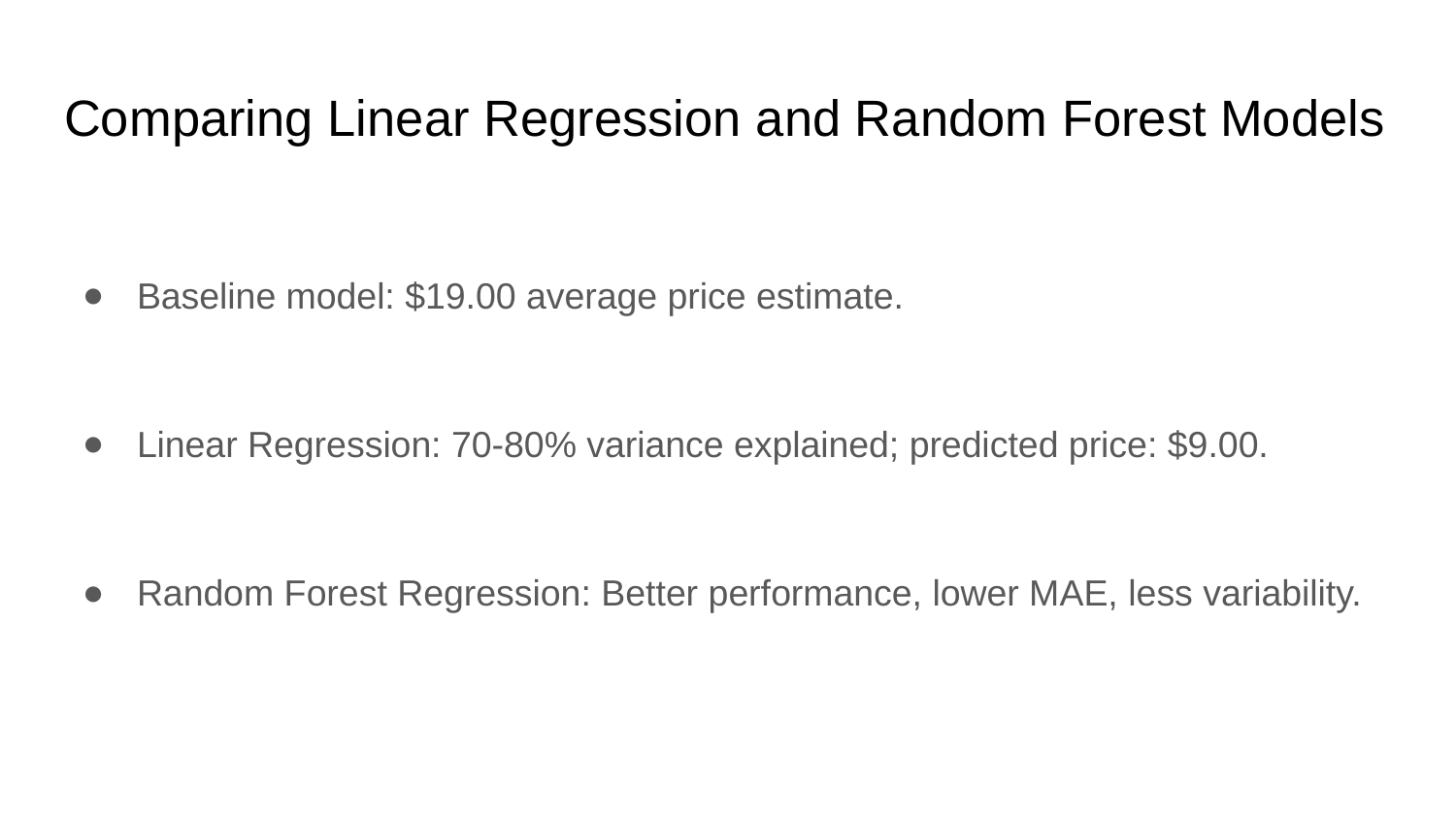

# Comparing Linear Regression and Random Forest Models

Baseline model: $19.00 average price estimate.

Linear Regression: 70-80% variance explained; predicted price: $9.00.

Random Forest Regression: Better performance, lower MAE, less variability.